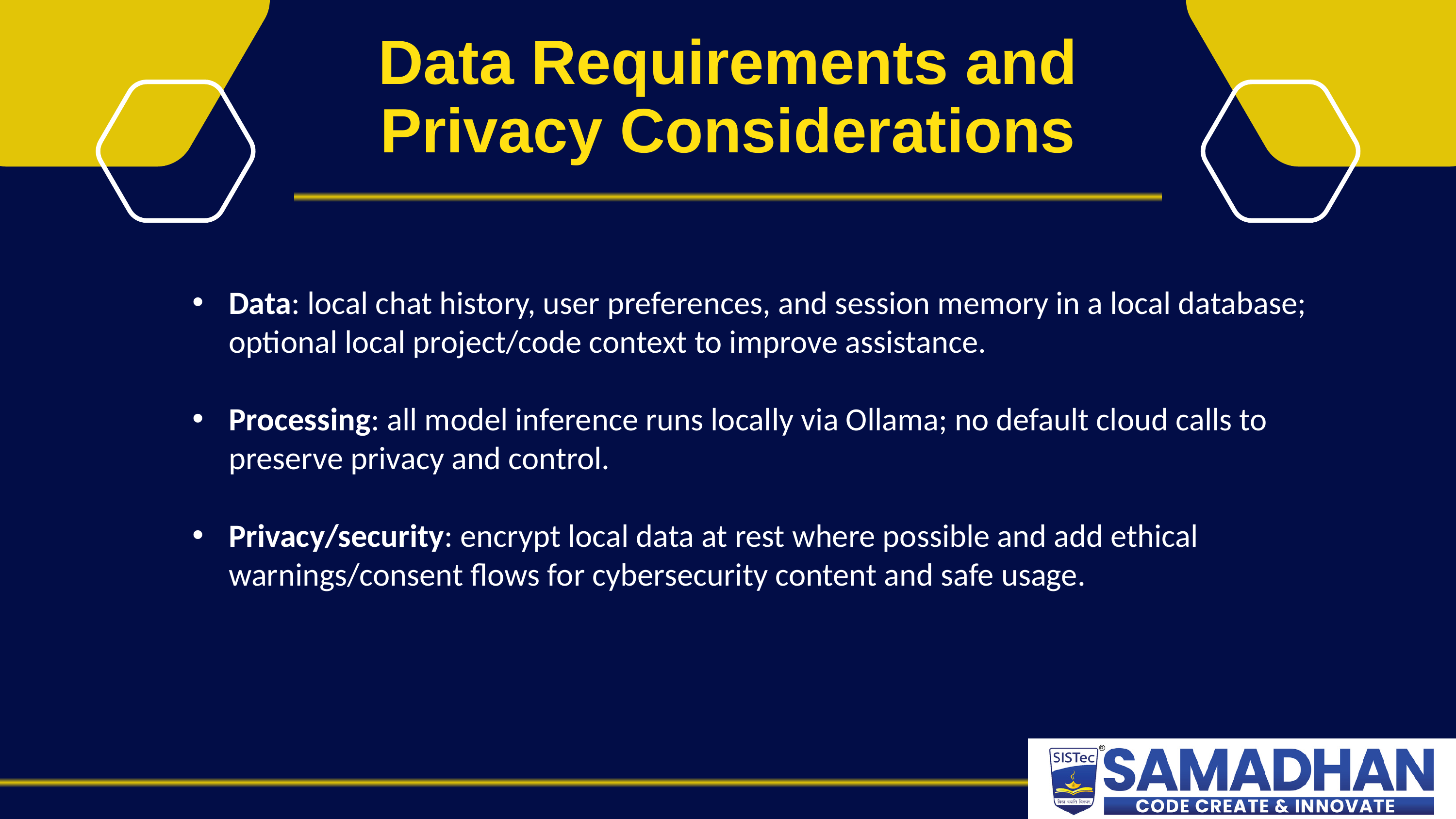

Data Requirements and Privacy Considerations

Data: local chat history, user preferences, and session memory in a local database; optional local project/code context to improve assistance.

Processing: all model inference runs locally via Ollama; no default cloud calls to preserve privacy and control.

Privacy/security: encrypt local data at rest where possible and add ethical warnings/consent flows for cybersecurity content and safe usage.